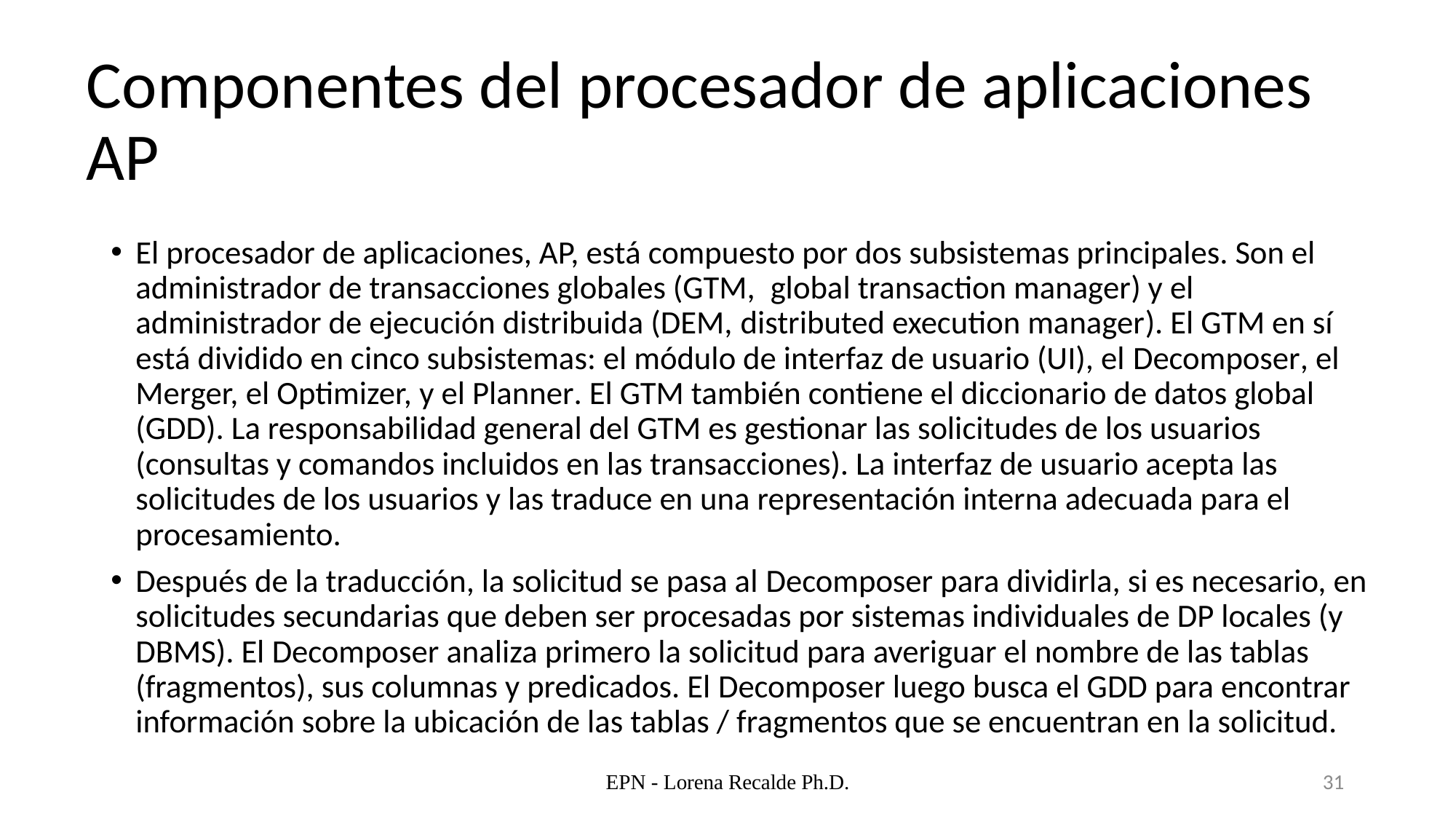

# Componentes del procesador de aplicaciones AP

El procesador de aplicaciones, AP, está compuesto por dos subsistemas principales. Son el administrador de transacciones globales (GTM,  global transaction manager) y el administrador de ejecución distribuida (DEM, distributed execution manager). El GTM en sí está dividido en cinco subsistemas: el módulo de interfaz de usuario (UI), el Decomposer, el Merger, el Optimizer, y el Planner. El GTM también contiene el diccionario de datos global (GDD). La responsabilidad general del GTM es gestionar las solicitudes de los usuarios (consultas y comandos incluidos en las transacciones). La interfaz de usuario acepta las solicitudes de los usuarios y las traduce en una representación interna adecuada para el procesamiento.
Después de la traducción, la solicitud se pasa al Decomposer para dividirla, si es necesario, en solicitudes secundarias que deben ser procesadas por sistemas individuales de DP locales (y DBMS). El Decomposer analiza primero la solicitud para averiguar el nombre de las tablas (fragmentos), sus columnas y predicados. El Decomposer luego busca el GDD para encontrar información sobre la ubicación de las tablas / fragmentos que se encuentran en la solicitud.
EPN - Lorena Recalde Ph.D.
31